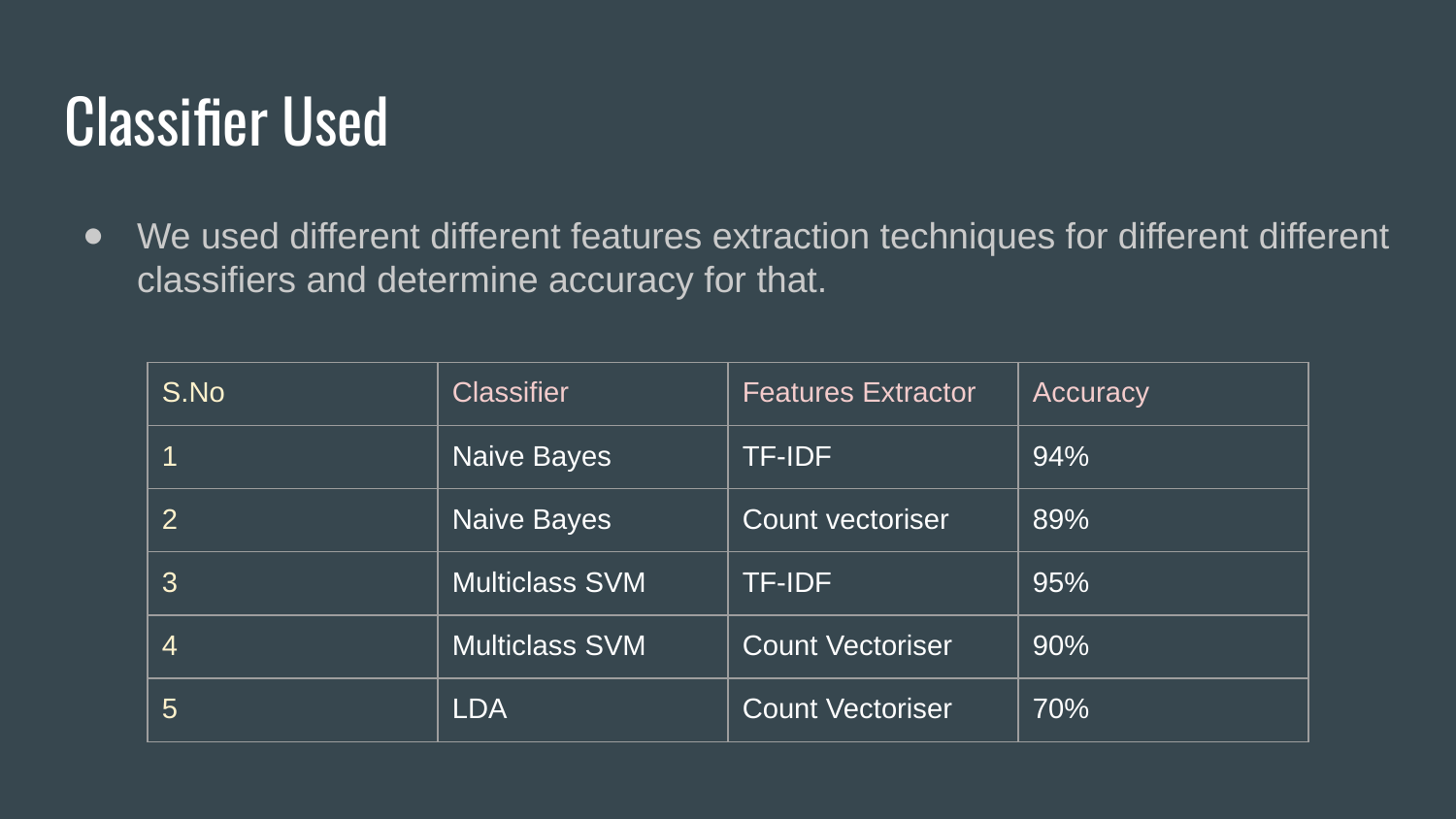

# Classifier Used
We used different different features extraction techniques for different different classifiers and determine accuracy for that.

| S.No | Classifier | Features Extractor | Accuracy |
| --- | --- | --- | --- |
| 1 | Naive Bayes | TF-IDF | 94% |
| 2 | Naive Bayes | Count vectoriser | 89% |
| 3 | Multiclass SVM | TF-IDF | 95% |
| 4 | Multiclass SVM | Count Vectoriser | 90% |
| 5 | LDA | Count Vectoriser | 70% |